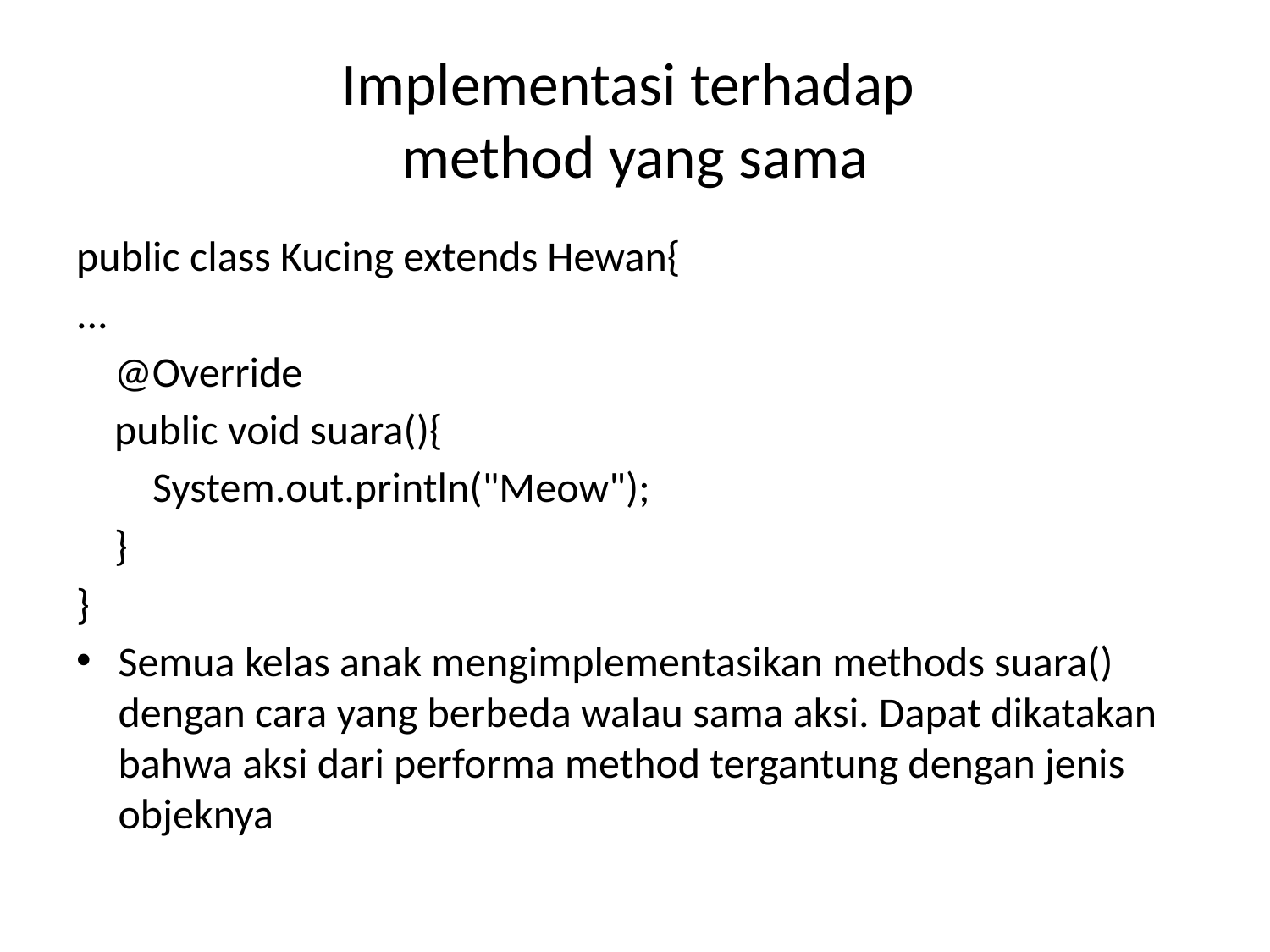

# Implementasi terhadap method yang sama
public class Kucing extends Hewan{
...
    @Override
    public void suara(){
        System.out.println("Meow");
    }
}
Semua kelas anak mengimplementasikan methods suara() dengan cara yang berbeda walau sama aksi. Dapat dikatakan bahwa aksi dari performa method tergantung dengan jenis objeknya